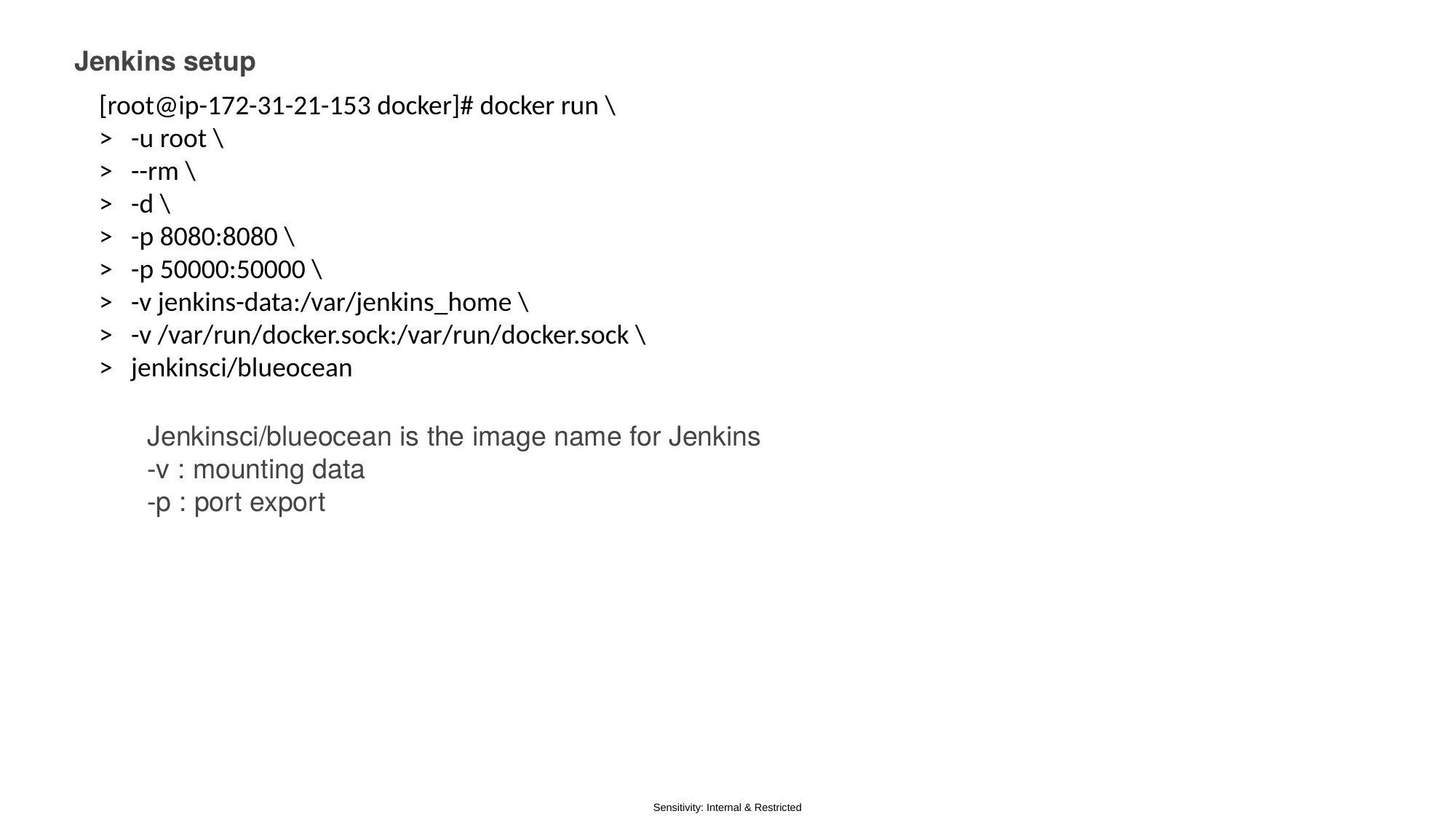

Jenkins setup
[root@ip-172-31-21-153 docker]# docker run \
>   -u root \
>   --rm \
>   -d \
>   -p 8080:8080 \
>   -p 50000:50000 \
>   -v jenkins-data:/var/jenkins_home \
>   -v /var/run/docker.sock:/var/run/docker.sock \
>   jenkinsci/blueocean
Jenkinsci/blueocean is the image name for Jenkins
-v : mounting data
-p : port export